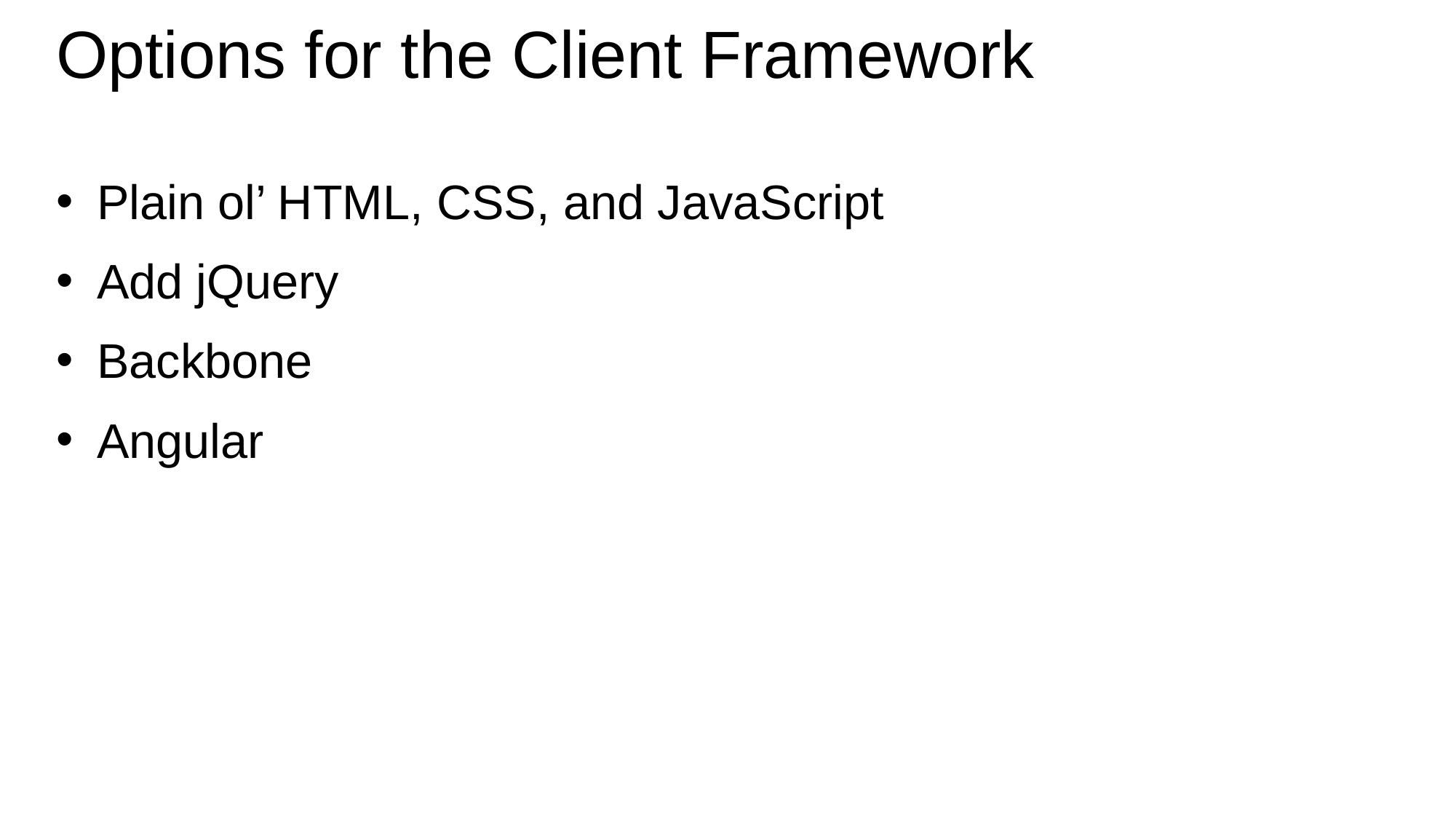

# Options for the Client Framework
Plain ol’ HTML, CSS, and JavaScript
Add jQuery
Backbone
Angular